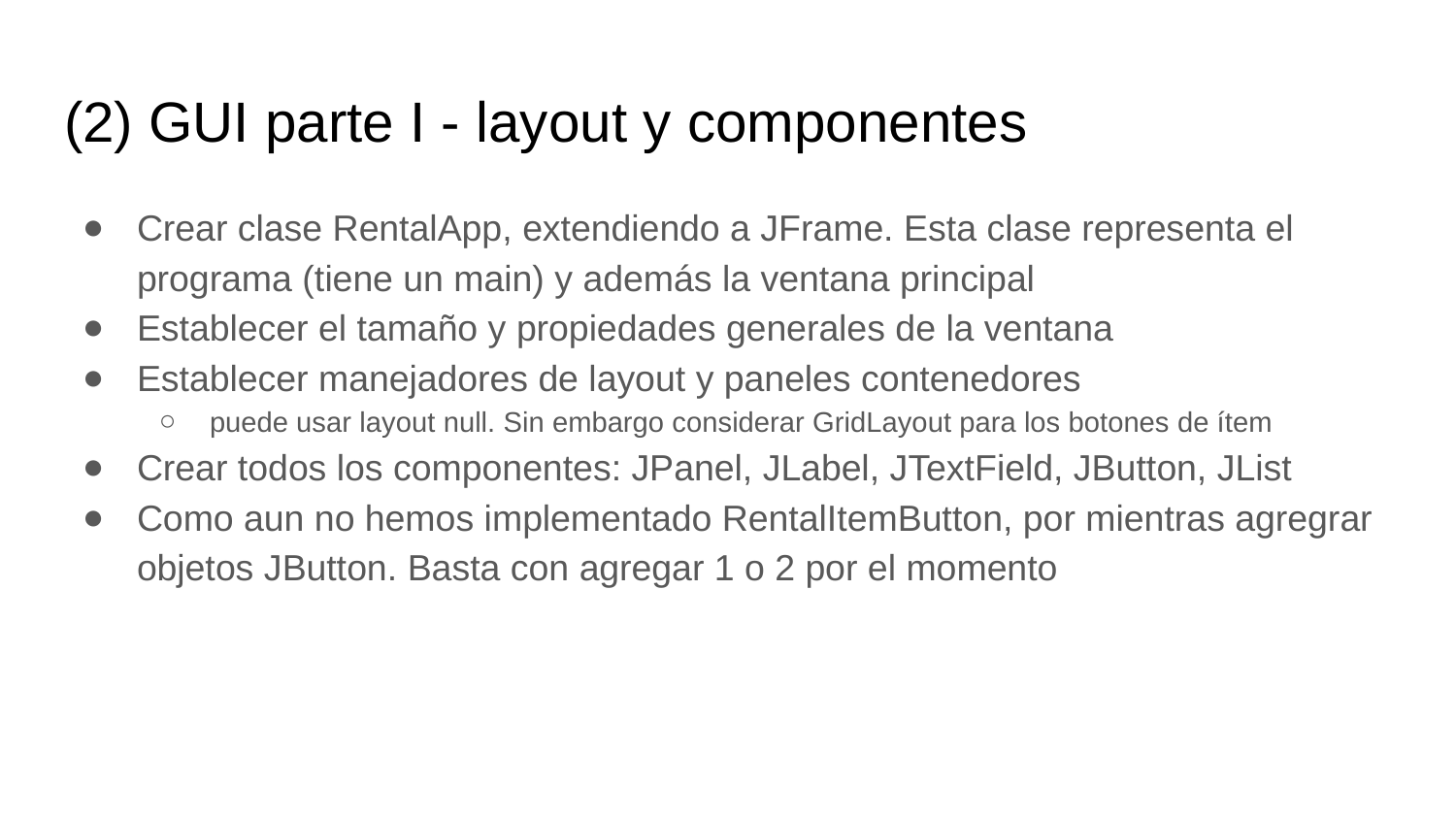

# (2) GUI parte I - layout y componentes
Crear clase RentalApp, extendiendo a JFrame. Esta clase representa el programa (tiene un main) y además la ventana principal
Establecer el tamaño y propiedades generales de la ventana
Establecer manejadores de layout y paneles contenedores
puede usar layout null. Sin embargo considerar GridLayout para los botones de ítem
Crear todos los componentes: JPanel, JLabel, JTextField, JButton, JList
Como aun no hemos implementado RentalItemButton, por mientras agregrar objetos JButton. Basta con agregar 1 o 2 por el momento